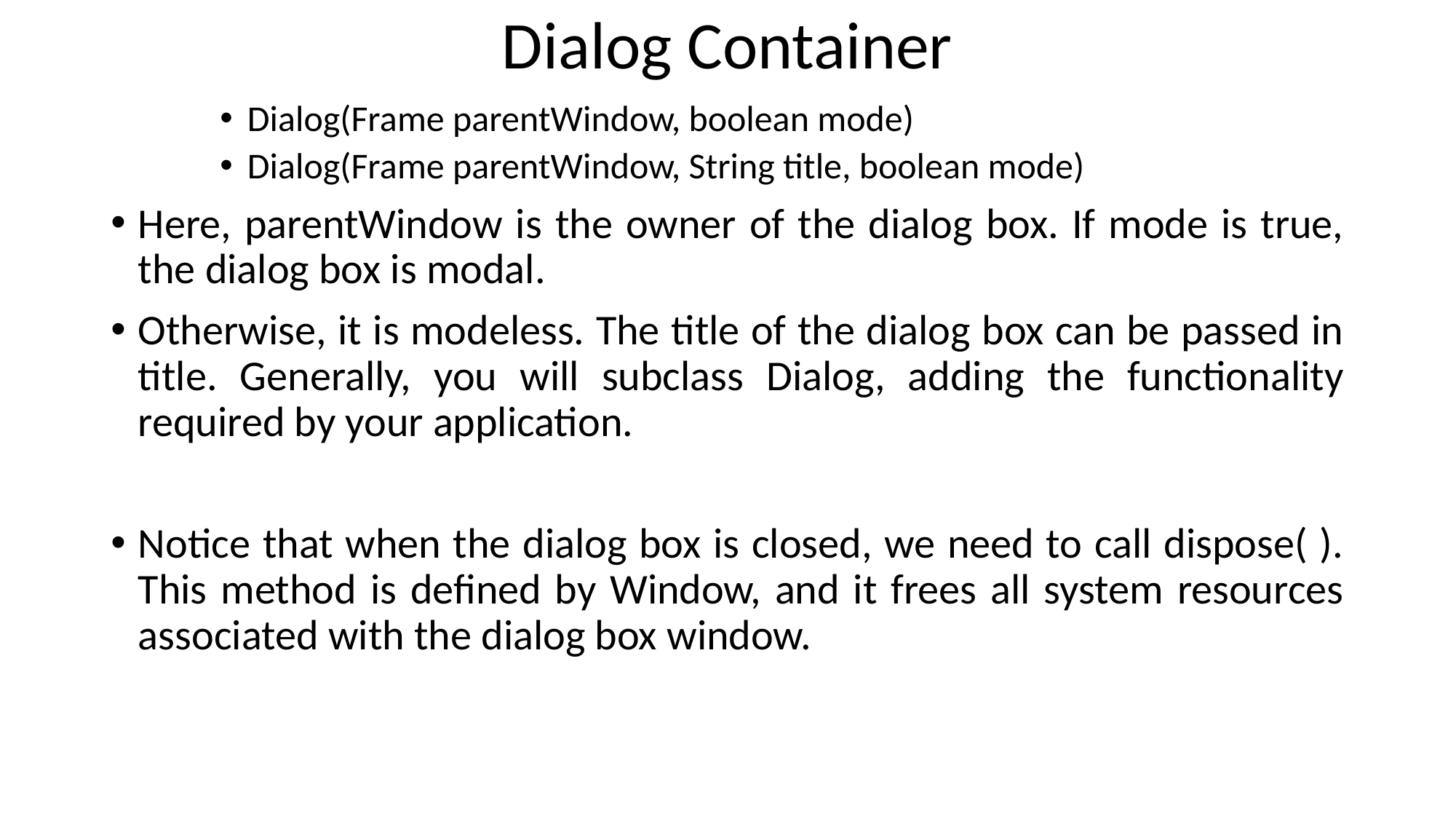

# Dialog Container
Dialog(Frame parentWindow, boolean mode)
Dialog(Frame parentWindow, String title, boolean mode)
Here, parentWindow is the owner of the dialog box. If mode is true, the dialog box is modal.
Otherwise, it is modeless. The title of the dialog box can be passed in title. Generally, you will subclass Dialog, adding the functionality required by your application.

Notice that when the dialog box is closed, we need to call dispose( ). This method is defined by Window, and it frees all system resources associated with the dialog box window.